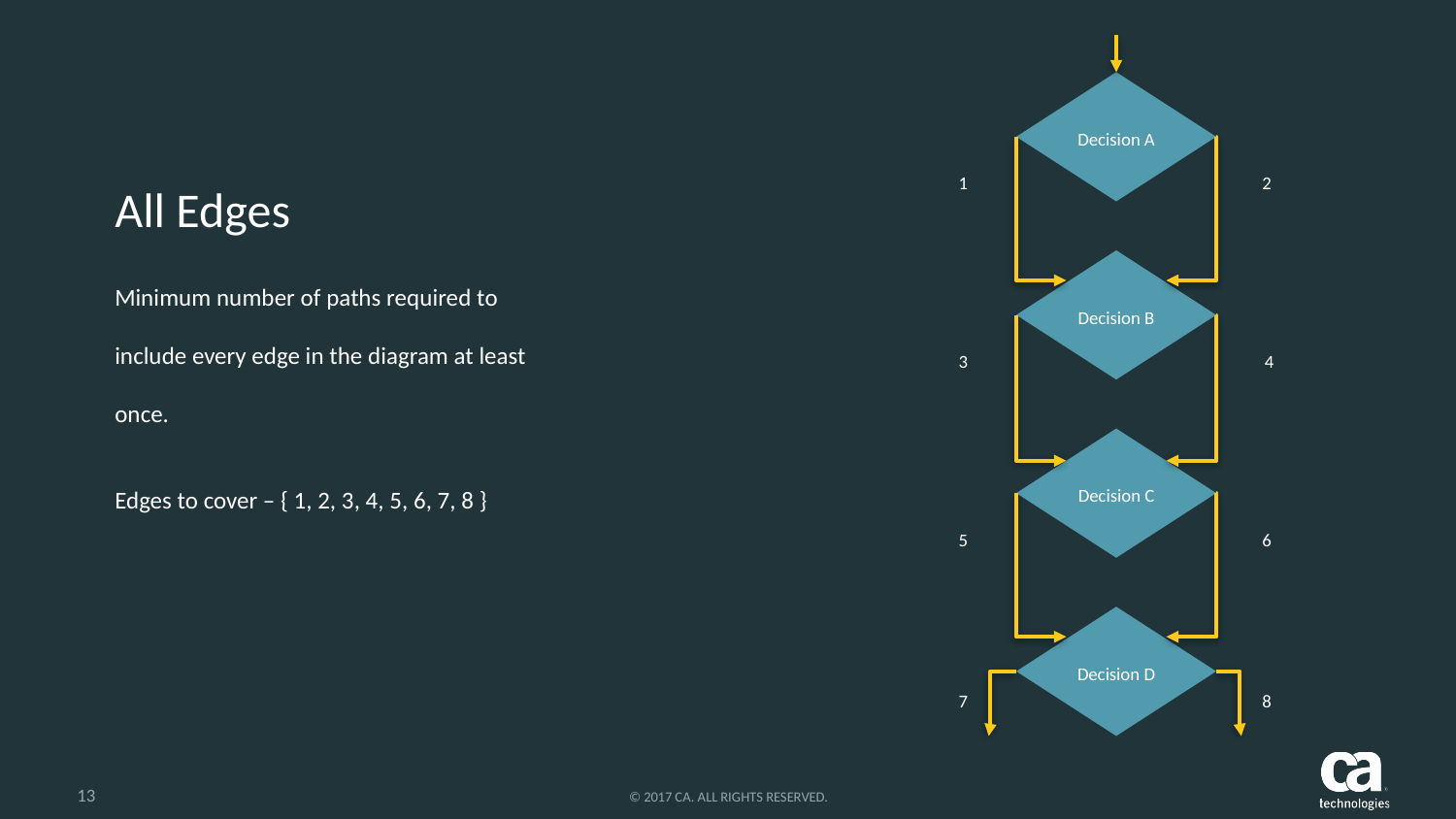

Decision A
1
2
# All Edges
Minimum number of paths required to include every edge in the diagram at least once.
Edges to cover – { 1, 2, 3, 4, 5, 6, 7, 8 }
Decision B
3
4
Decision C
5
6
Decision D
8
7